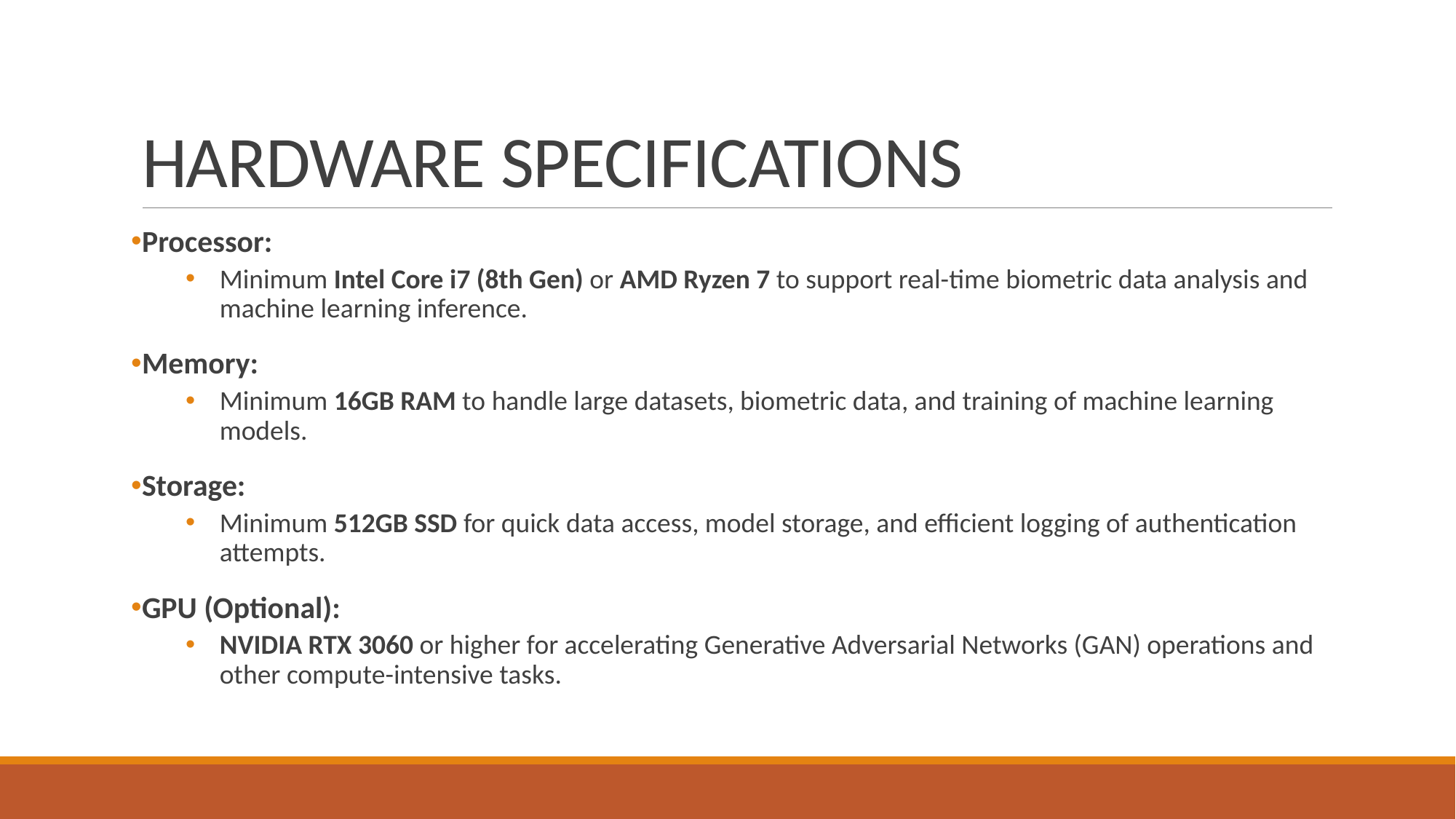

# HARDWARE SPECIFICATIONS
Processor:
Minimum Intel Core i7 (8th Gen) or AMD Ryzen 7 to support real-time biometric data analysis and machine learning inference.
Memory:
Minimum 16GB RAM to handle large datasets, biometric data, and training of machine learning models.
Storage:
Minimum 512GB SSD for quick data access, model storage, and efficient logging of authentication attempts.
GPU (Optional):
NVIDIA RTX 3060 or higher for accelerating Generative Adversarial Networks (GAN) operations and other compute-intensive tasks.